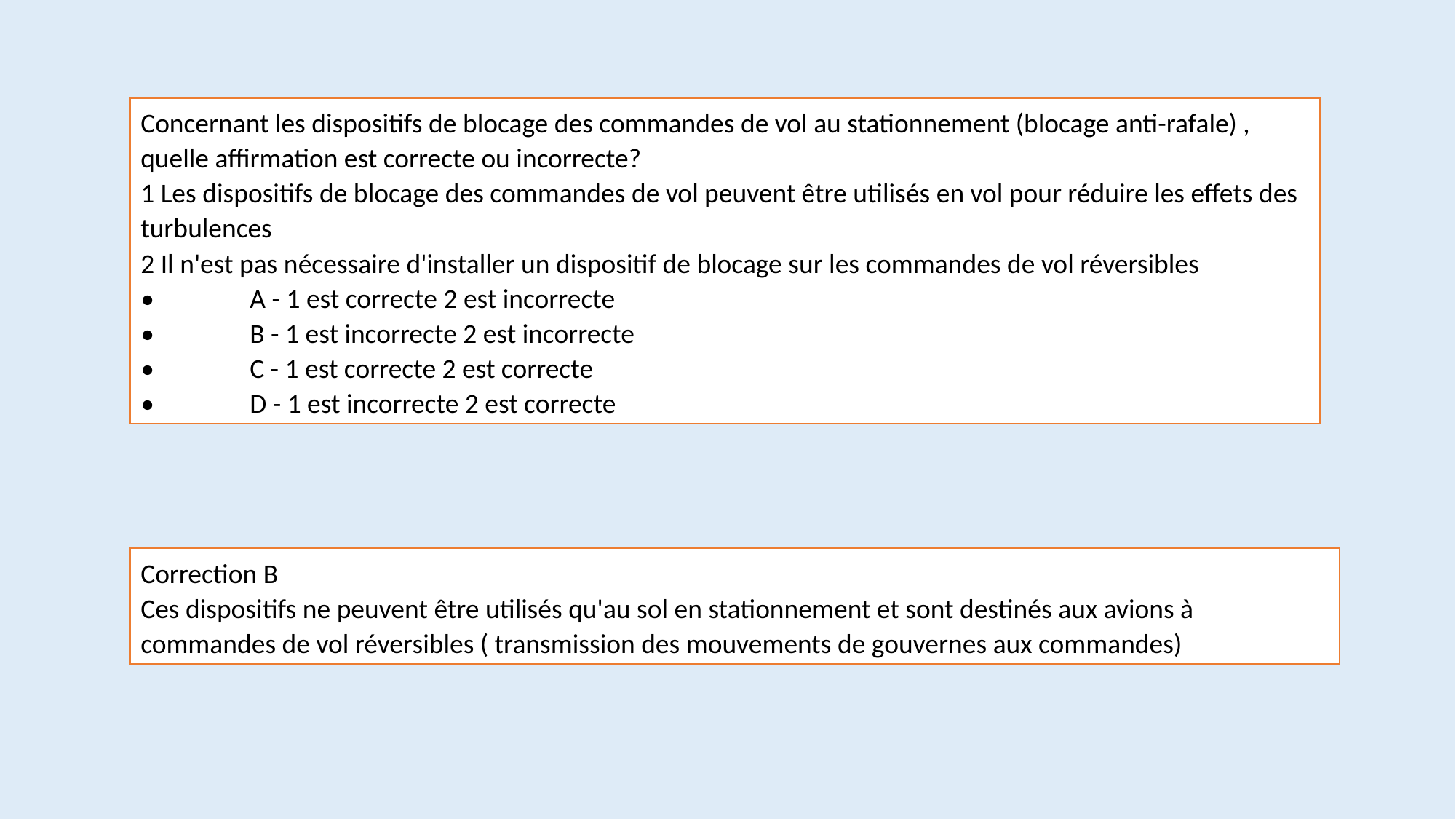

Concernant les dispositifs de blocage des commandes de vol au stationnement (blocage anti-rafale) , quelle affirmation est correcte ou incorrecte?
1 Les dispositifs de blocage des commandes de vol peuvent être utilisés en vol pour réduire les effets des turbulences
2 Il n'est pas nécessaire d'installer un dispositif de blocage sur les commandes de vol réversibles
•	A - 1 est correcte 2 est incorrecte
•	B - 1 est incorrecte 2 est incorrecte
•	C - 1 est correcte 2 est correcte
•	D - 1 est incorrecte 2 est correcte
Correction B
Ces dispositifs ne peuvent être utilisés qu'au sol en stationnement et sont destinés aux avions à commandes de vol réversibles ( transmission des mouvements de gouvernes aux commandes)